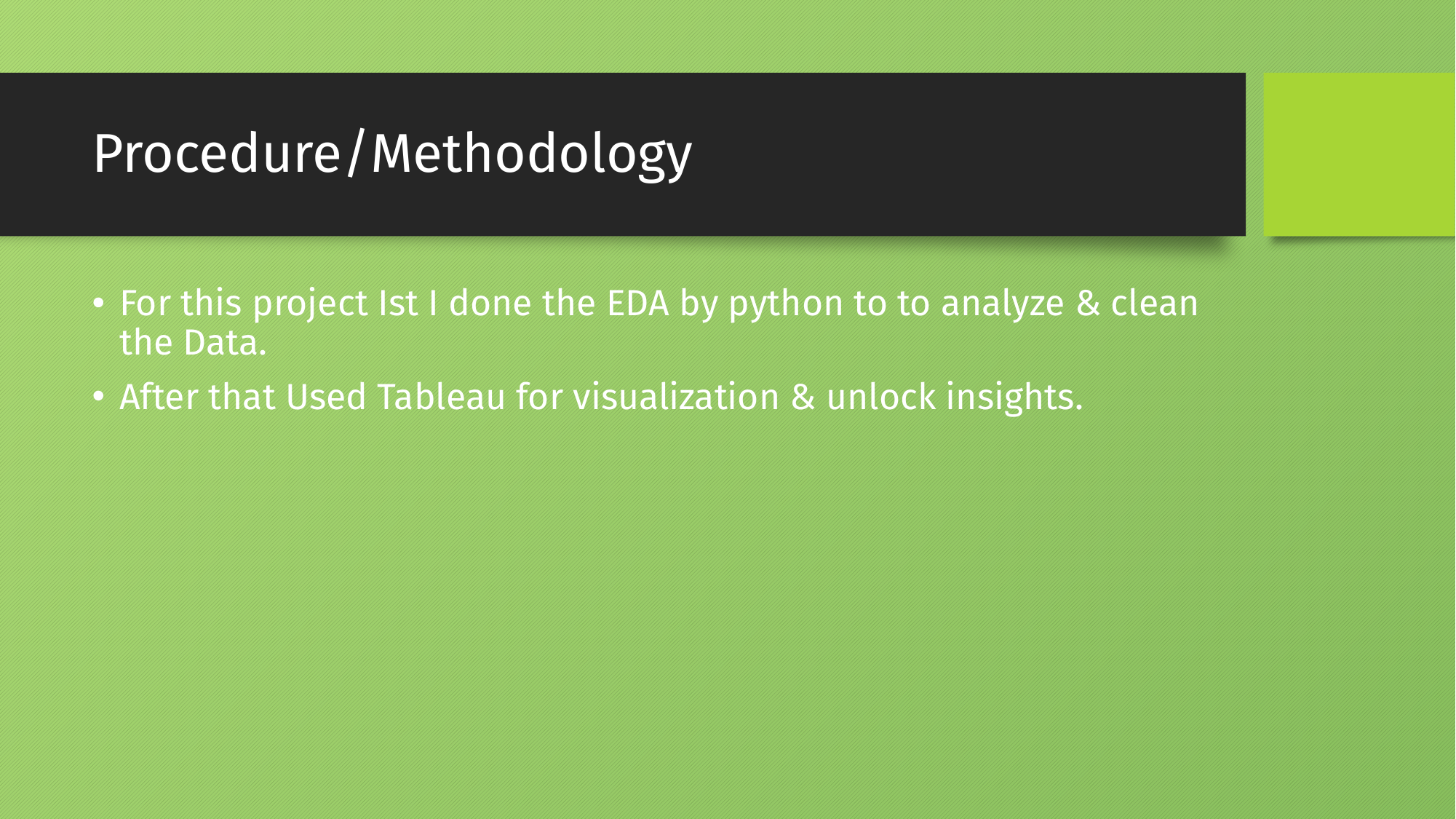

# Procedure/Methodology
For this project Ist I done the EDA by python to to analyze & clean the Data.
After that Used Tableau for visualization & unlock insights.